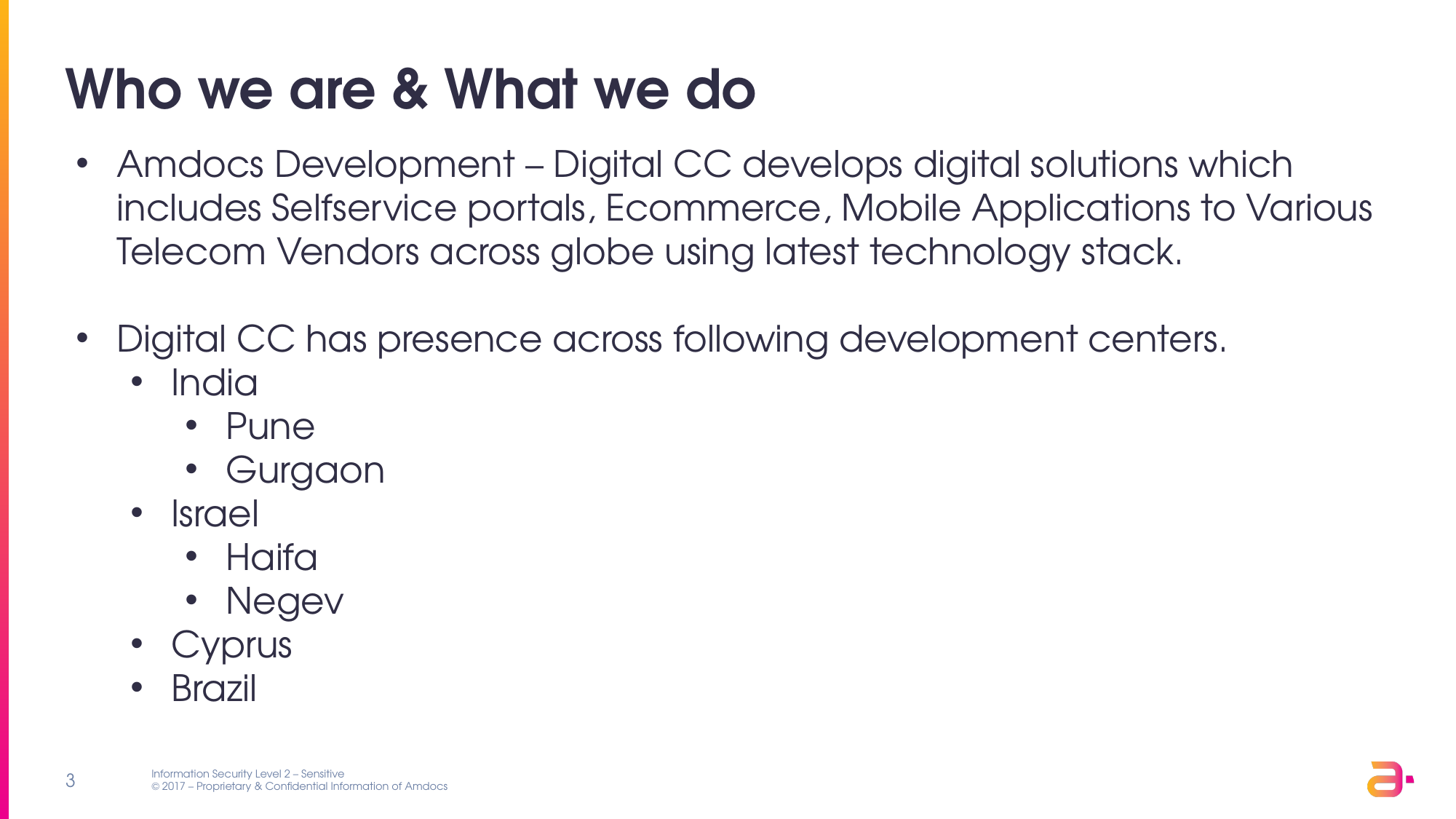

# Who we are & What we do
Amdocs Development – Digital CC develops digital solutions which includes Selfservice portals, Ecommerce, Mobile Applications to Various Telecom Vendors across globe using latest technology stack.

Digital CC has presence across following development centers.
India
Pune
Gurgaon
Israel
Haifa
Negev
Cyprus
Brazil